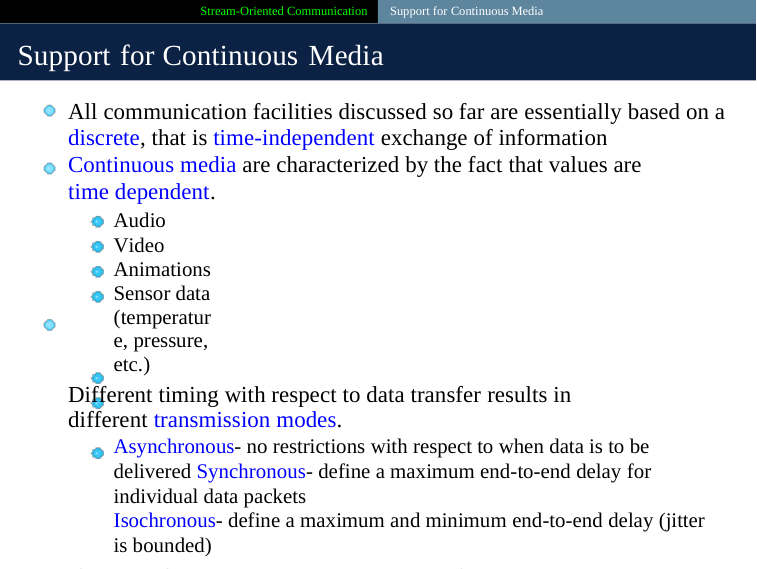

Stream-Oriented Communication      Support for Continuous Media

Support for Continuous Media
All communication facilities discussed so far are essentially based on a
discrete, that is time-independent exchange of information Continuous media are characterized by the fact that values are time dependent.
Audio Video Animations
Sensor data (temperature, pressure, etc.)
Different timing with respect to data transfer results in different transmission modes.
Asynchronous- no restrictions with respect to when data is to be delivered Synchronous- define a maximum end-to-end delay for individual data packets
Isochronous- define a maximum and minimum end-to-end delay (jitter is bounded)
Jitter further refers to the variation in latency of packets carrying voice or video data over a communications channel.
35 / 45